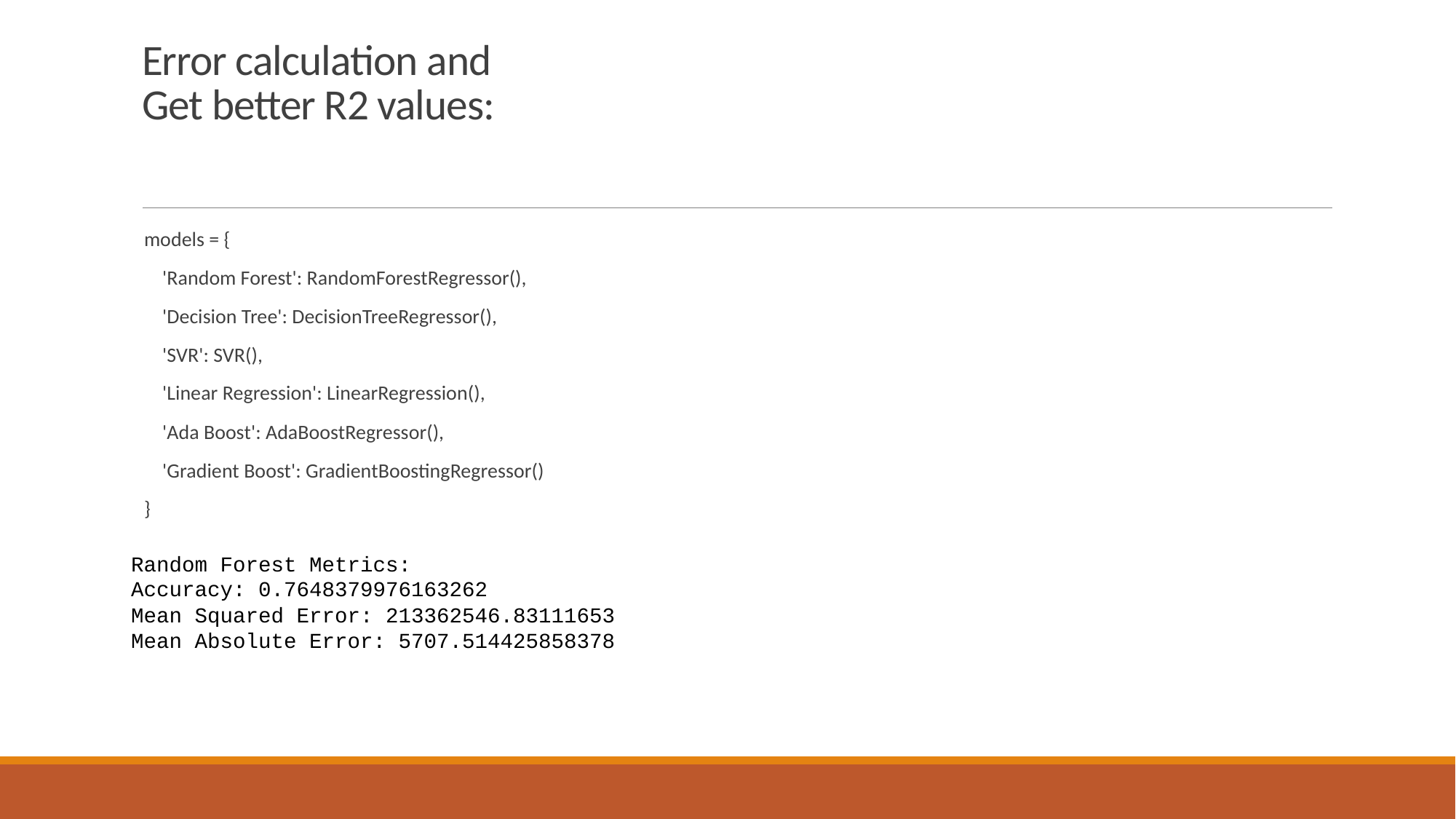

# Error calculation and Get better R2 values:
models = {
    'Random Forest': RandomForestRegressor(),
    'Decision Tree': DecisionTreeRegressor(),
    'SVR': SVR(),
    'Linear Regression': LinearRegression(),
    'Ada Boost': AdaBoostRegressor(),
    'Gradient Boost': GradientBoostingRegressor()
}
Random Forest Metrics:
Accuracy: 0.7648379976163262
Mean Squared Error: 213362546.83111653
Mean Absolute Error: 5707.514425858378